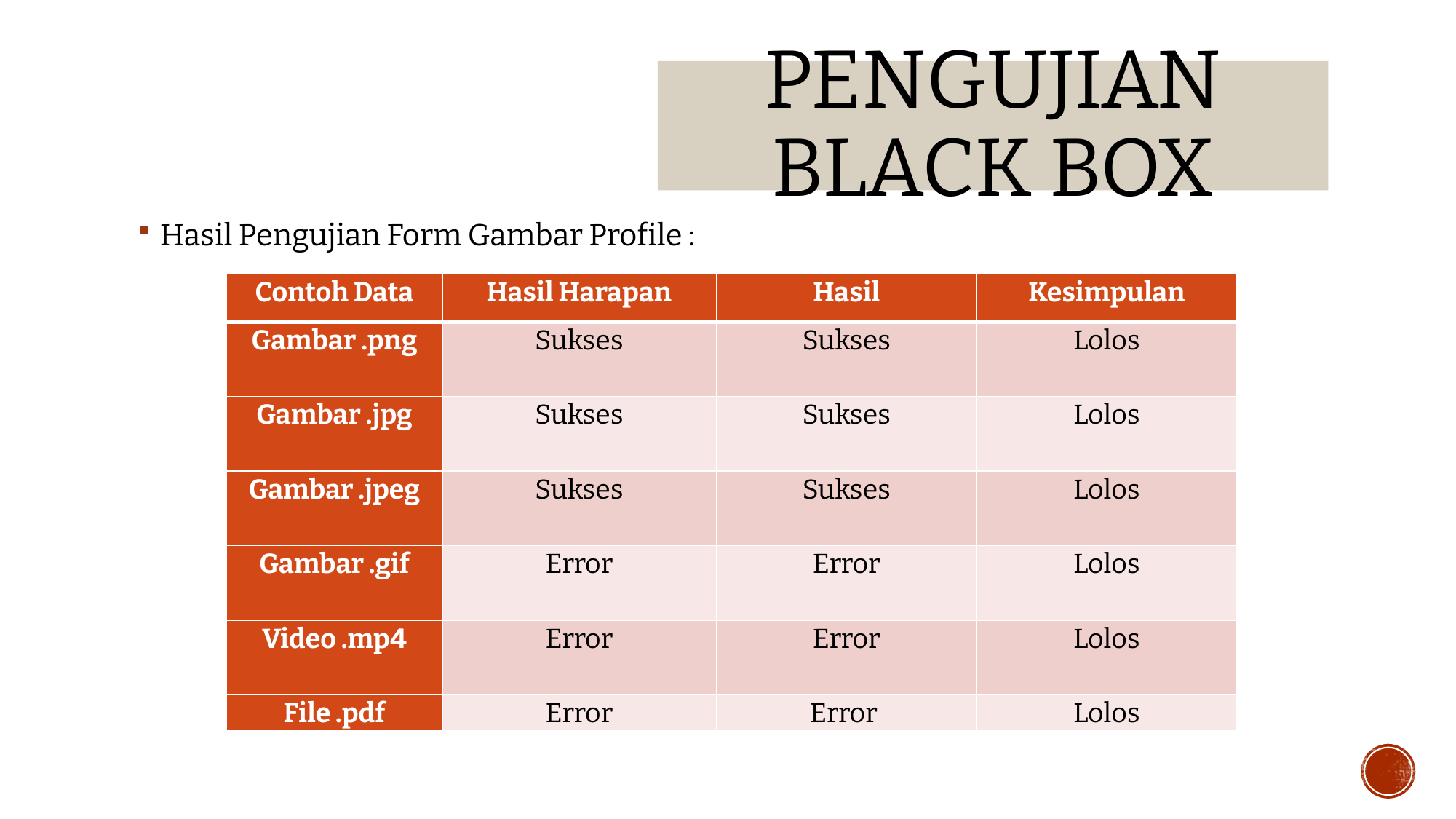

# Pengujian black box
Hasil Pengujian Form Gambar Profile :

| Contoh Data | Hasil Harapan | Hasil | Kesimpulan |
| --- | --- | --- | --- |
| Gambar .png | Sukses | Sukses | Lolos |
| Gambar .jpg | Sukses | Sukses | Lolos |
| Gambar .jpeg | Sukses | Sukses | Lolos |
| Gambar .gif | Error | Error | Lolos |
| Video .mp4 | Error | Error | Lolos |
| File .pdf | Error | Error | Lolos |